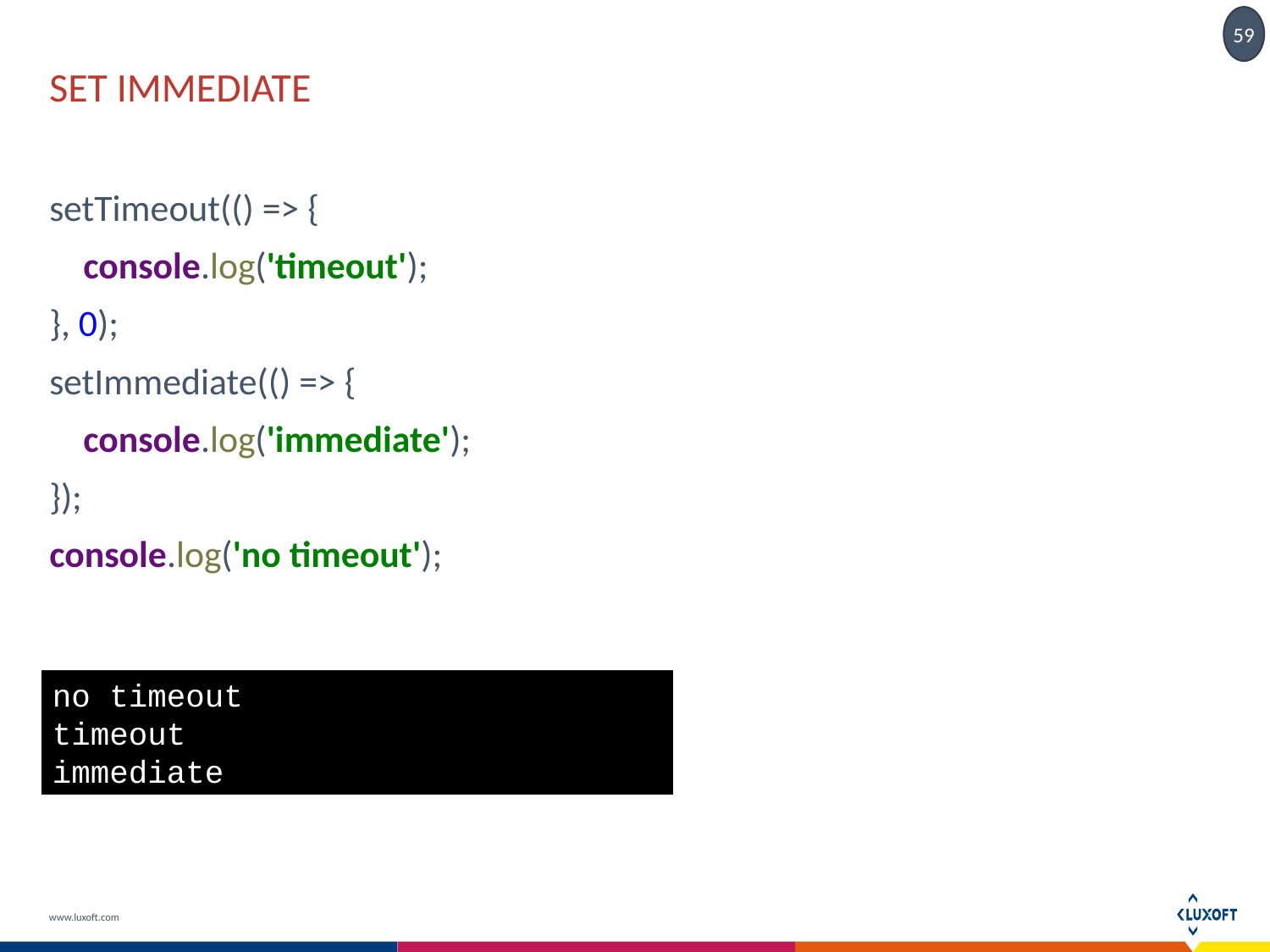

# set immediate
setTimeout(() => {
    console.log('timeout');
}, 0);
setImmediate(() => {
    console.log('immediate');
});
console.log('no timeout');
no timeout
timeout
immediate